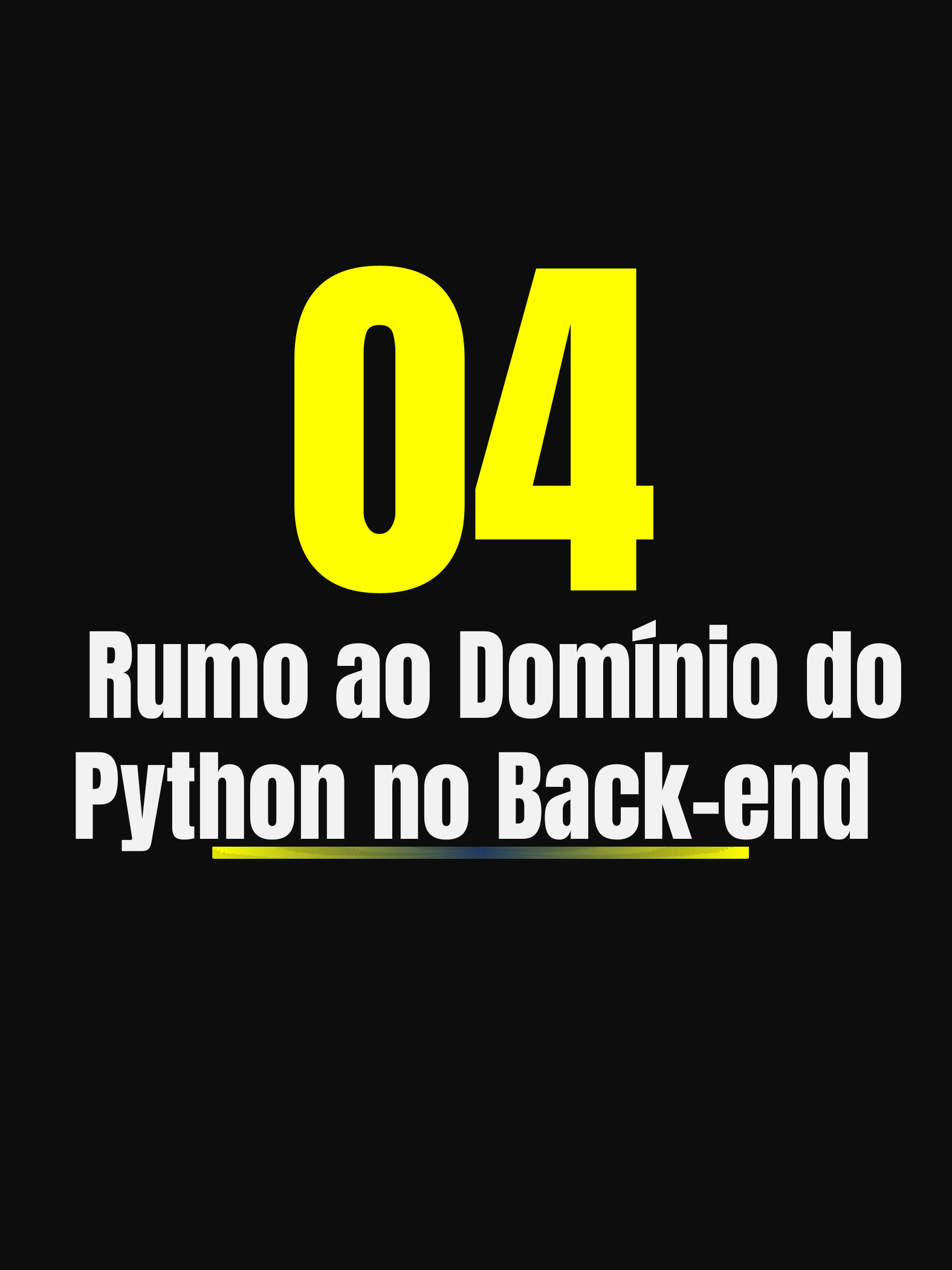

04
  Rumo ao Domínio do Python no Back-end